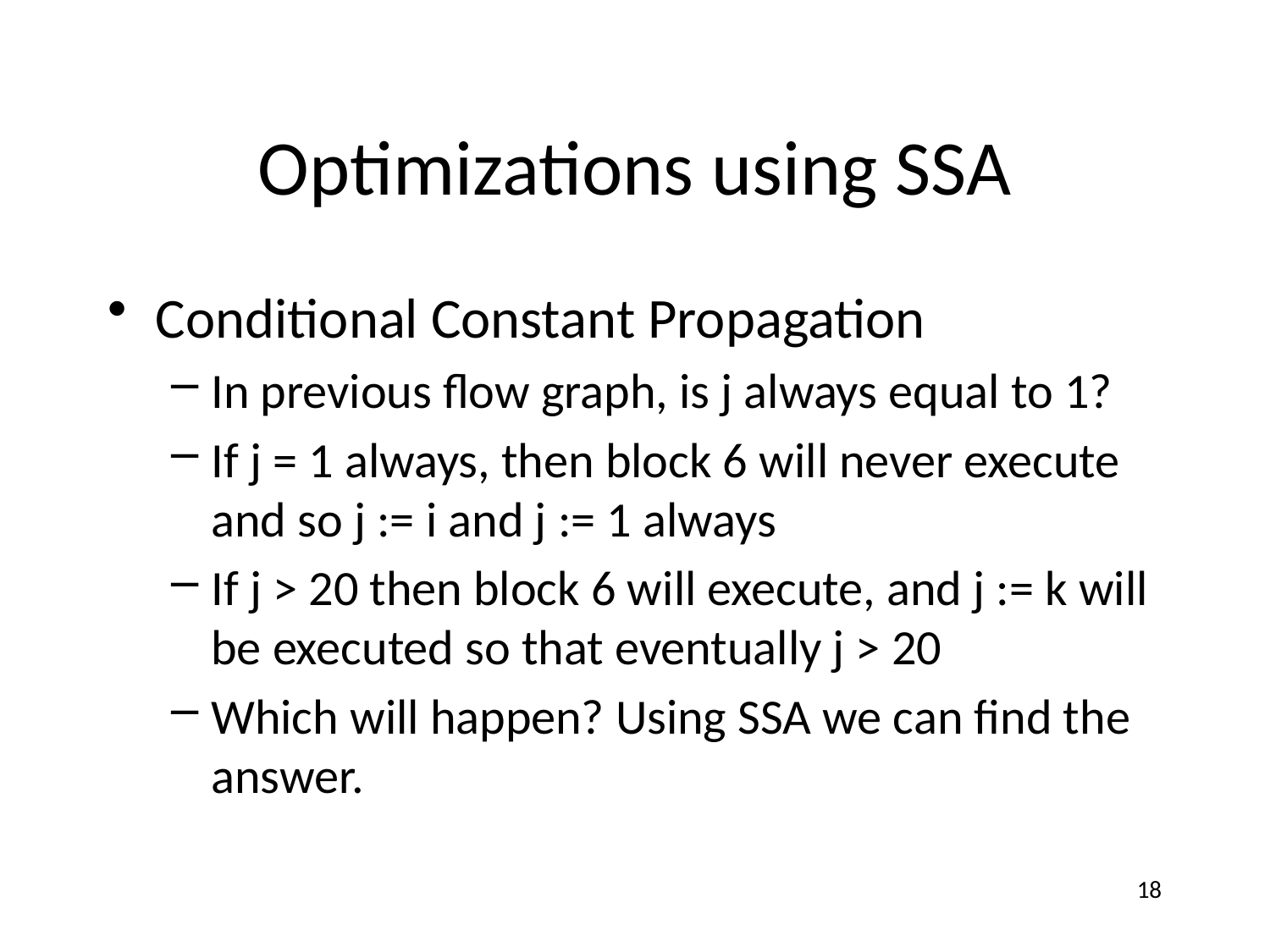

# Optimizations using SSA
Conditional Constant Propagation
In previous flow graph, is j always equal to 1?
If j = 1 always, then block 6 will never execute and so j := i and j := 1 always
If j > 20 then block 6 will execute, and j := k will be executed so that eventually j > 20
Which will happen? Using SSA we can find the answer.
18